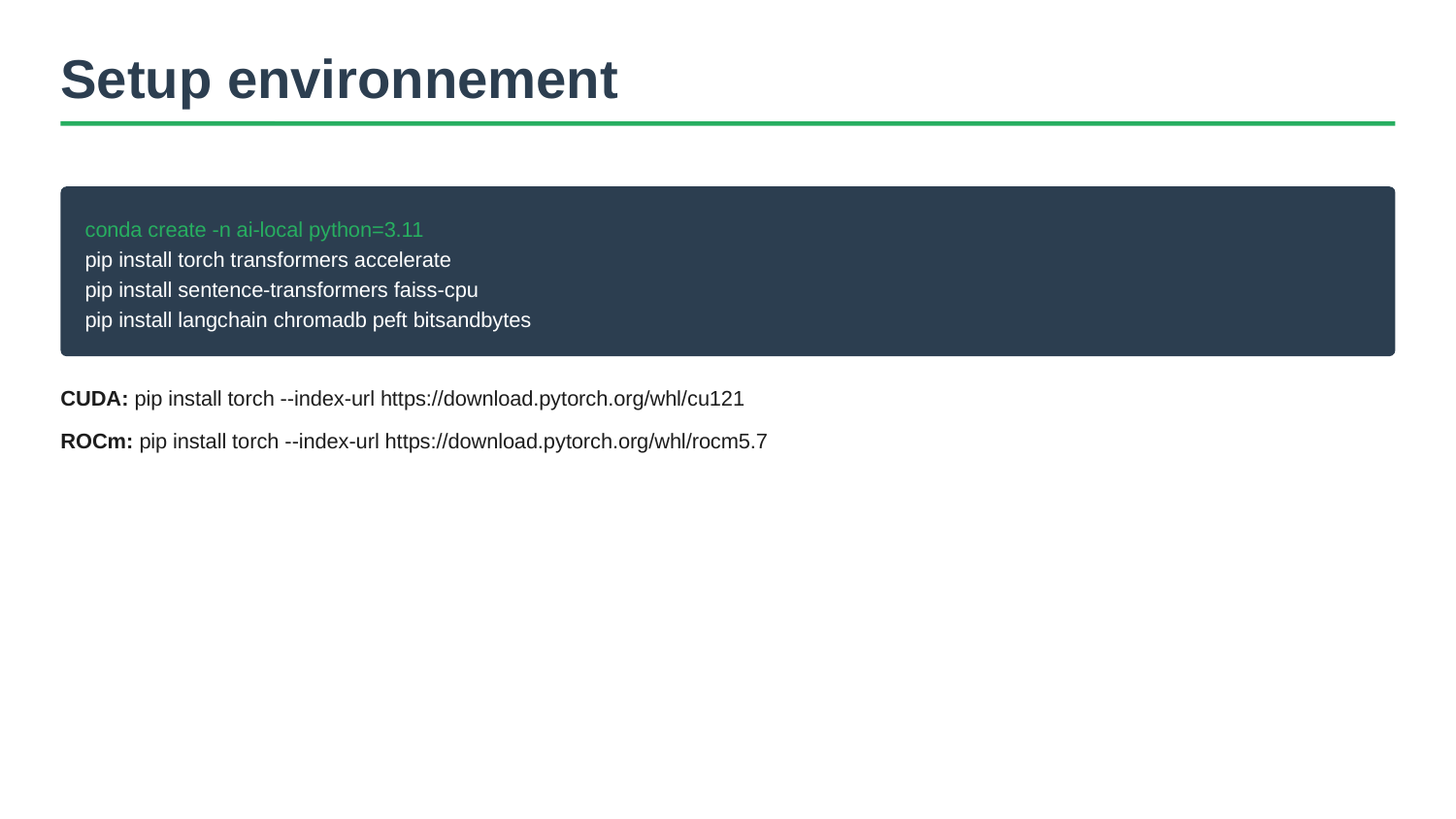

Setup environnement

conda create -n ai-local python=3.11
pip install torch transformers accelerate
pip install sentence-transformers faiss-cpu
pip install langchain chromadb peft bitsandbytes
CUDA: pip install torch --index-url https://download.pytorch.org/whl/cu121
ROCm: pip install torch --index-url https://download.pytorch.org/whl/rocm5.7